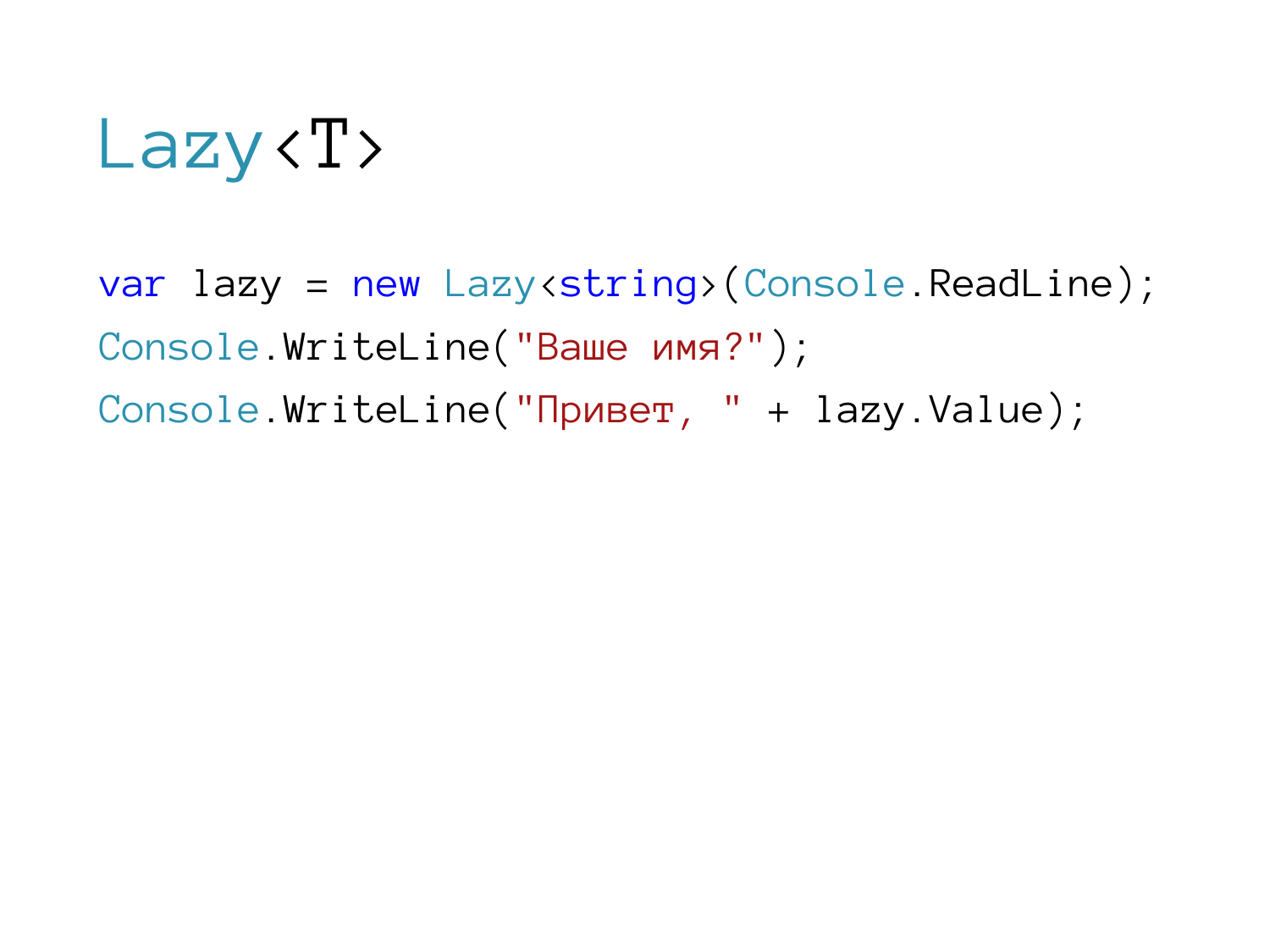

# Lazy<T>
var lazy = new Lazy<string>(Console.ReadLine);
Console.WriteLine("Ваше имя?");
Console.WriteLine("Привет, " + lazy.Value);